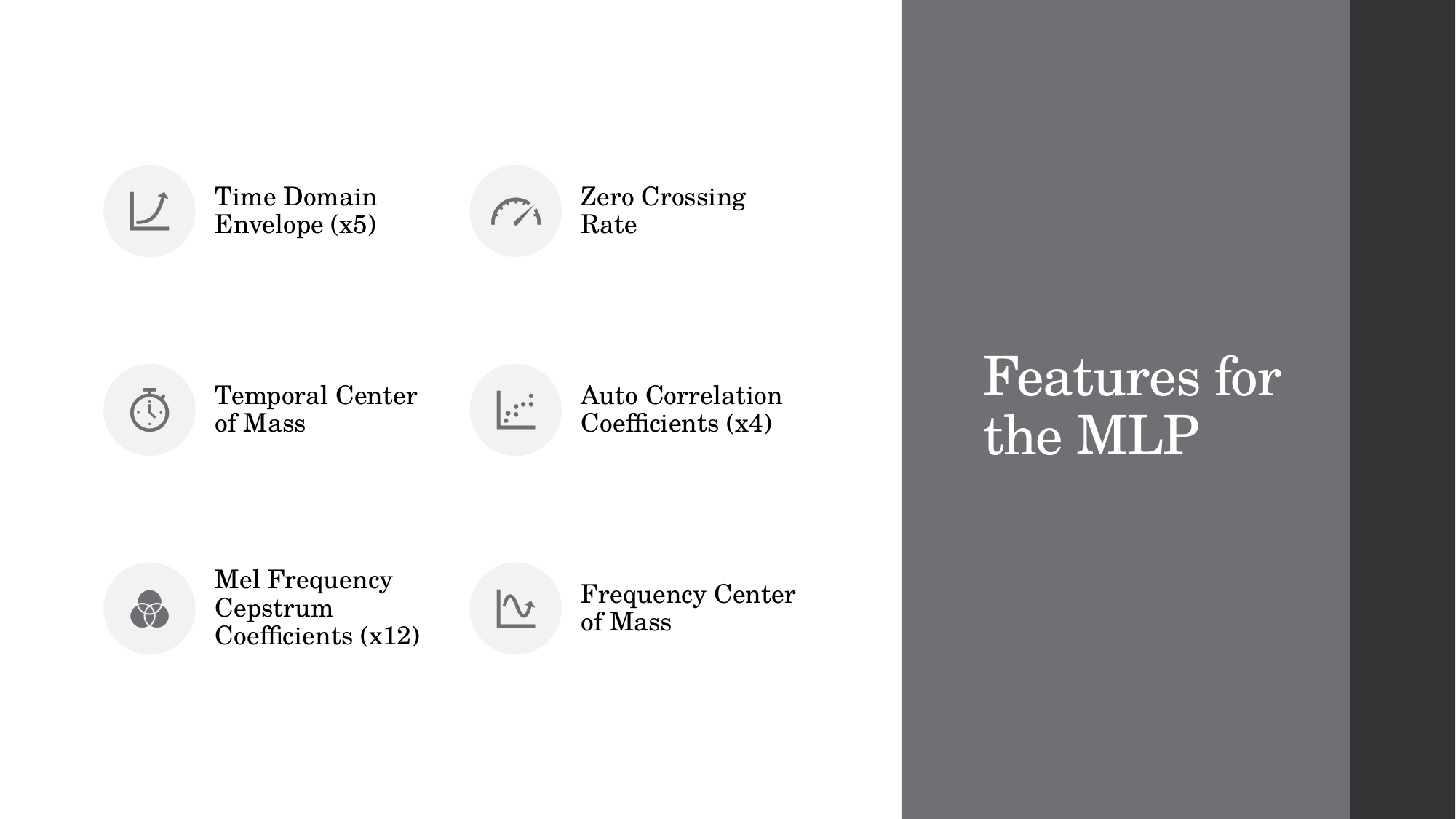

Time Domain Envelope (x5)
Zero Crossing Rate
Temporal Center of Mass
Auto Correlation Coefficients (x4)
Mel Frequency Cepstrum Coefficients (x12)
Frequency Center of Mass
# Features for the MLP